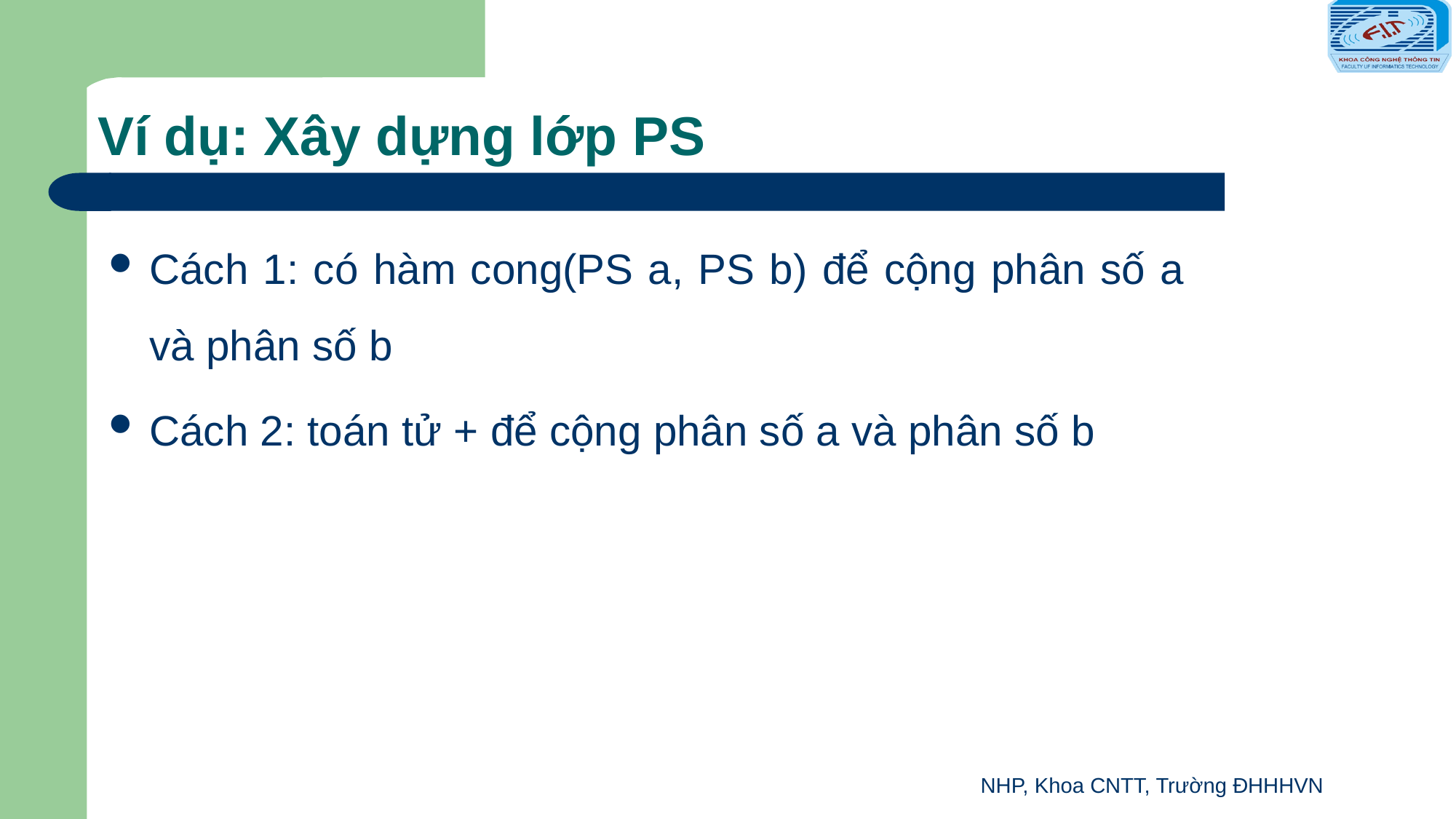

# Ví dụ: Xây dựng lớp PS
Cách 1: có hàm cong(PS a, PS b) để cộng phân số a và phân số b
Cách 2: toán tử + để cộng phân số a và phân số b
NHP, Khoa CNTT, Trường ĐHHHVN